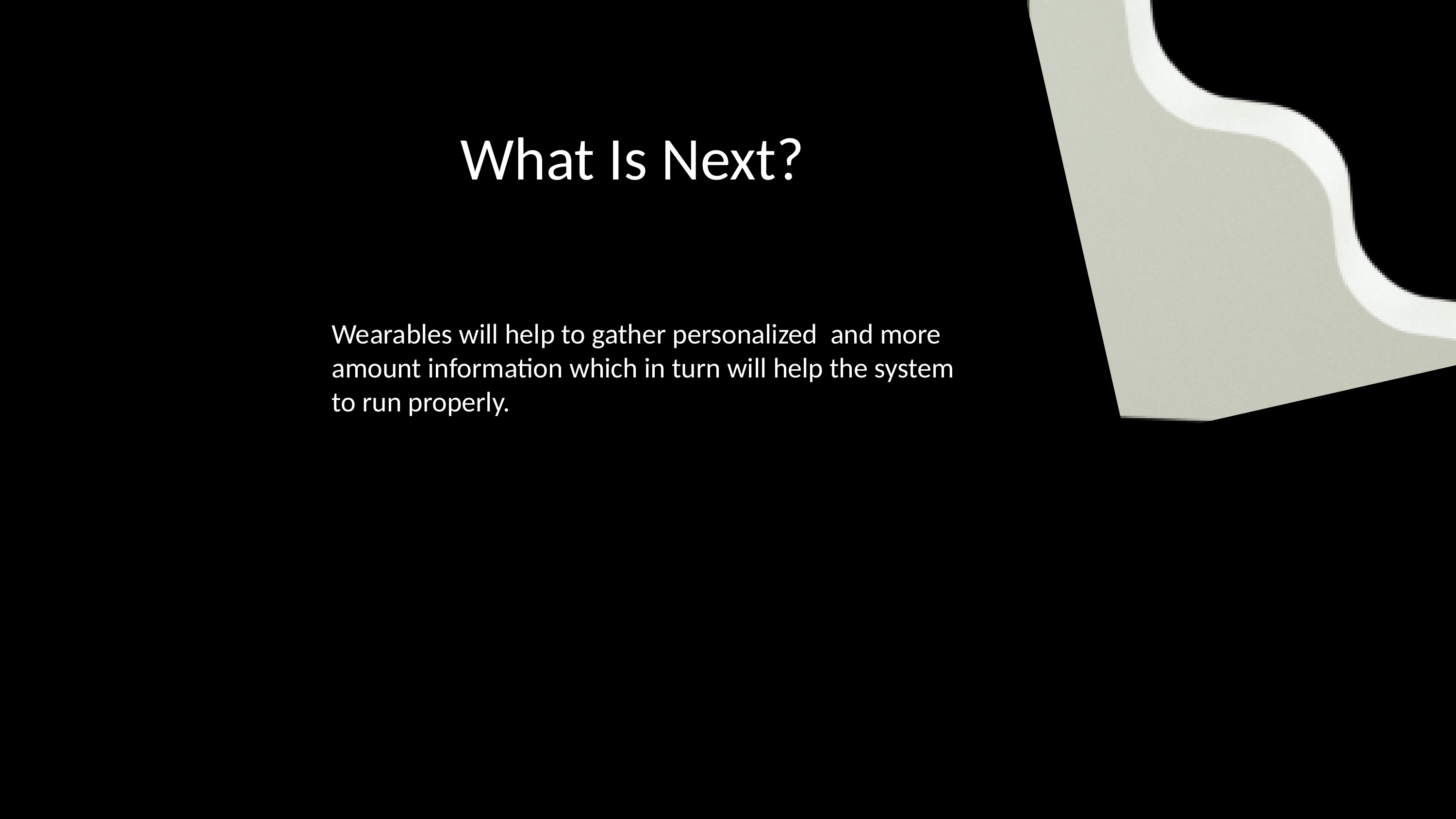

What Is Next?
Wearables will help to gather personalized  and more amount information which in turn will help the system to run properly.